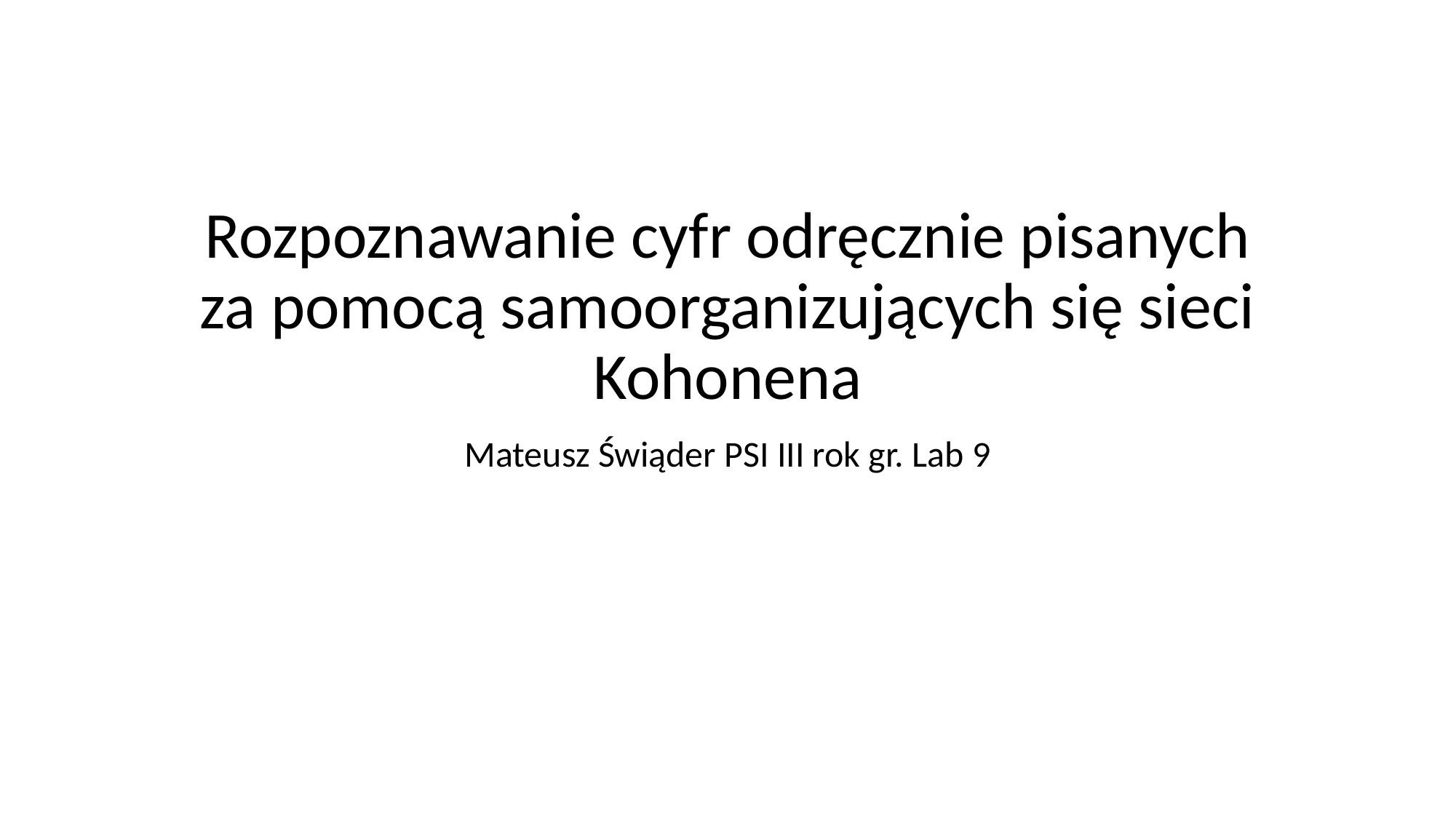

# Rozpoznawanie cyfr odręcznie pisanych za pomocą samoorganizujących się sieci Kohonena
Mateusz Świąder PSI III rok gr. Lab 9